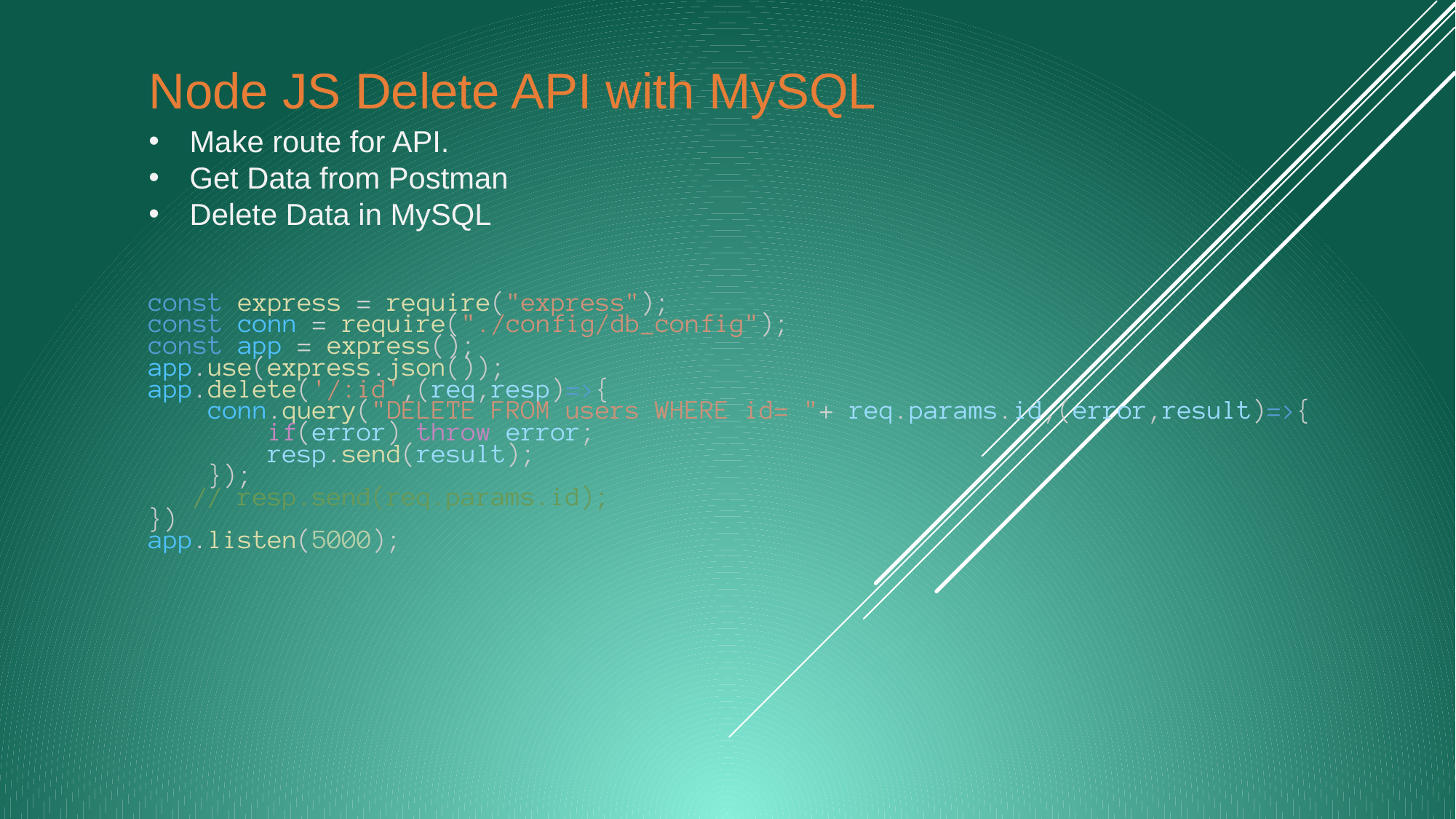

# Node JS Delete API with MySQL
Make route for API.
Get Data from Postman
Delete Data in MySQL
const express = require("express");
const conn = require("./config/db_config");
const app = express();
app.use(express.json());
app.delete('/:id',(req,resp)=>{
    conn.query("DELETE FROM users WHERE id= "+ req.params.id,(error,result)=>{
        if(error) throw error;
        resp.send(result);
    });
   // resp.send(req.params.id);
})
app.listen(5000);